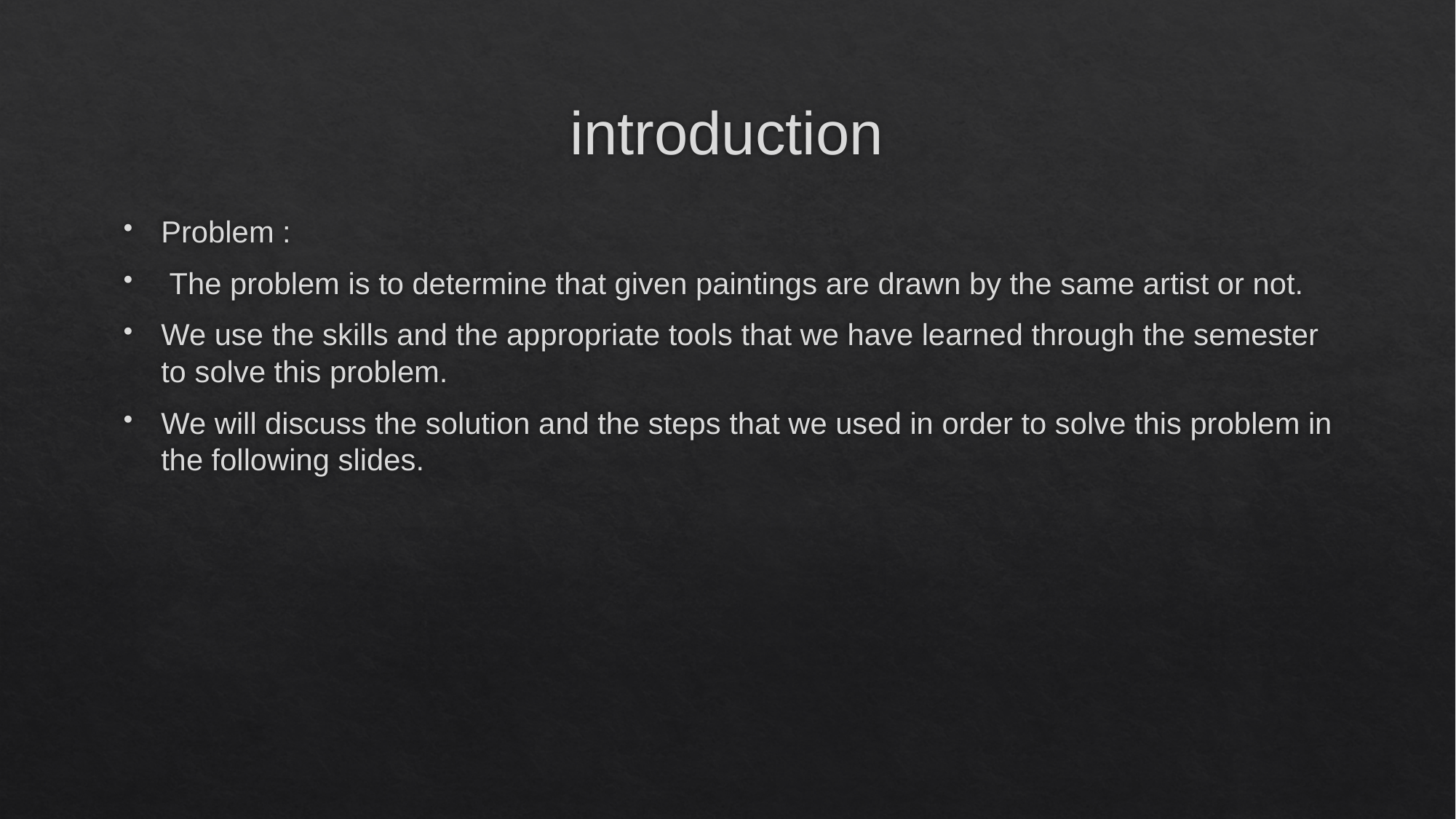

# introduction
Problem :
 The problem is to determine that given paintings are drawn by the same artist or not.
We use the skills and the appropriate tools that we have learned through the semester to solve this problem.
We will discuss the solution and the steps that we used in order to solve this problem in the following slides.